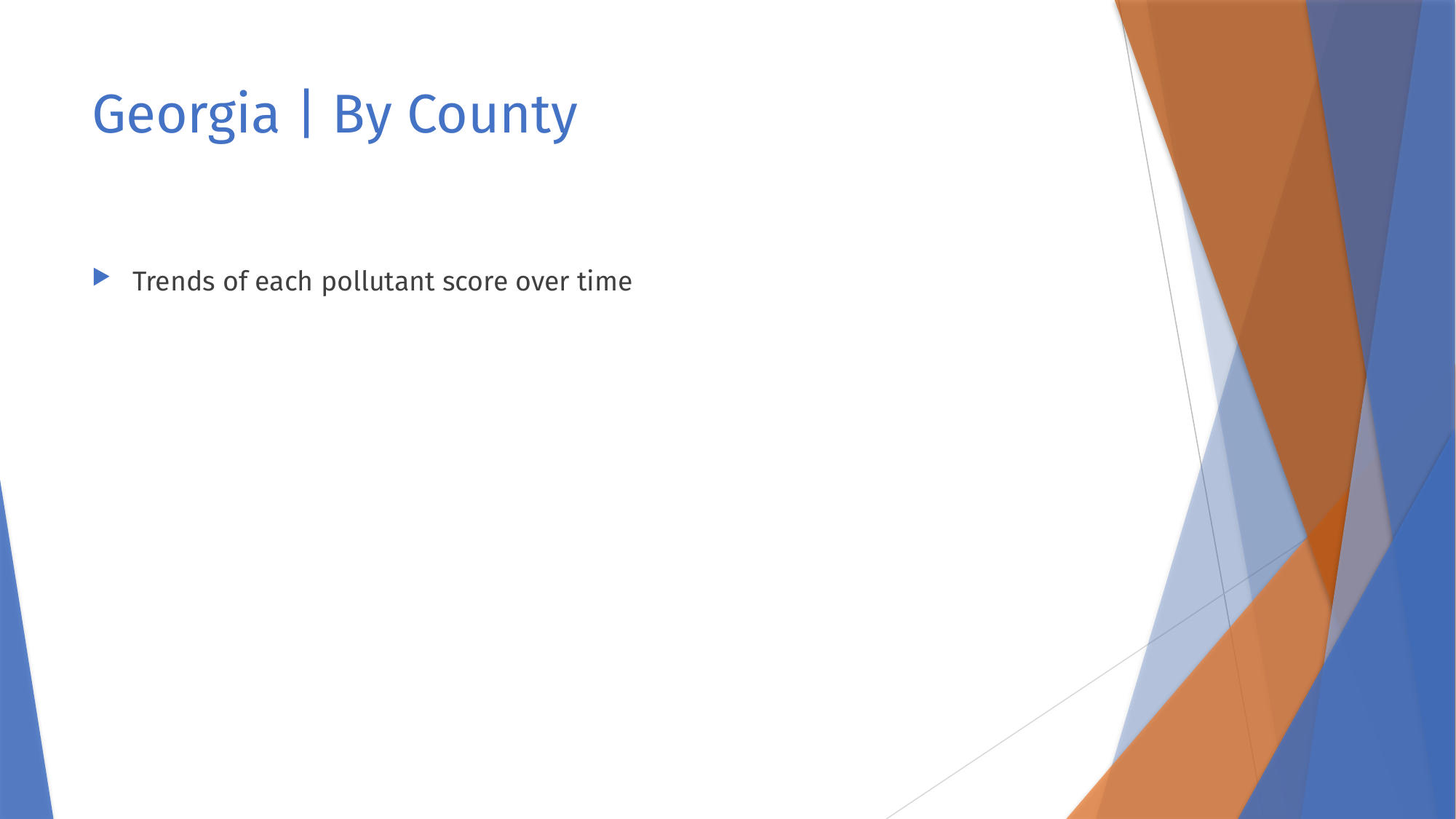

# Georgia | By County
Trends of each pollutant score over time